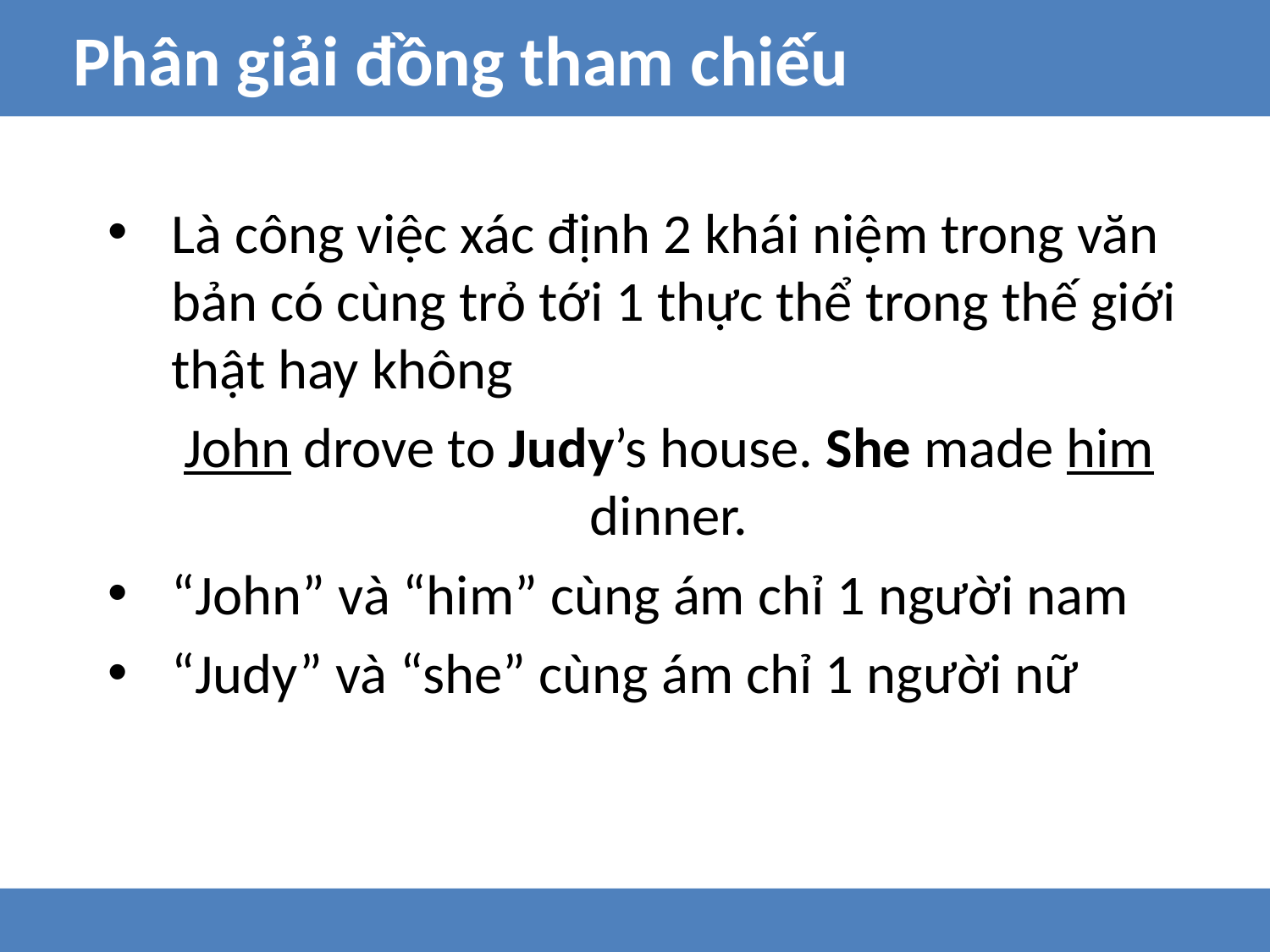

Phân giải đồng tham chiếu
Là công việc xác định 2 khái niệm trong văn bản có cùng trỏ tới 1 thực thể trong thế giới thật hay không
John drove to Judy’s house. She made him dinner.
“John” và “him” cùng ám chỉ 1 người nam
“Judy” và “she” cùng ám chỉ 1 người nữ